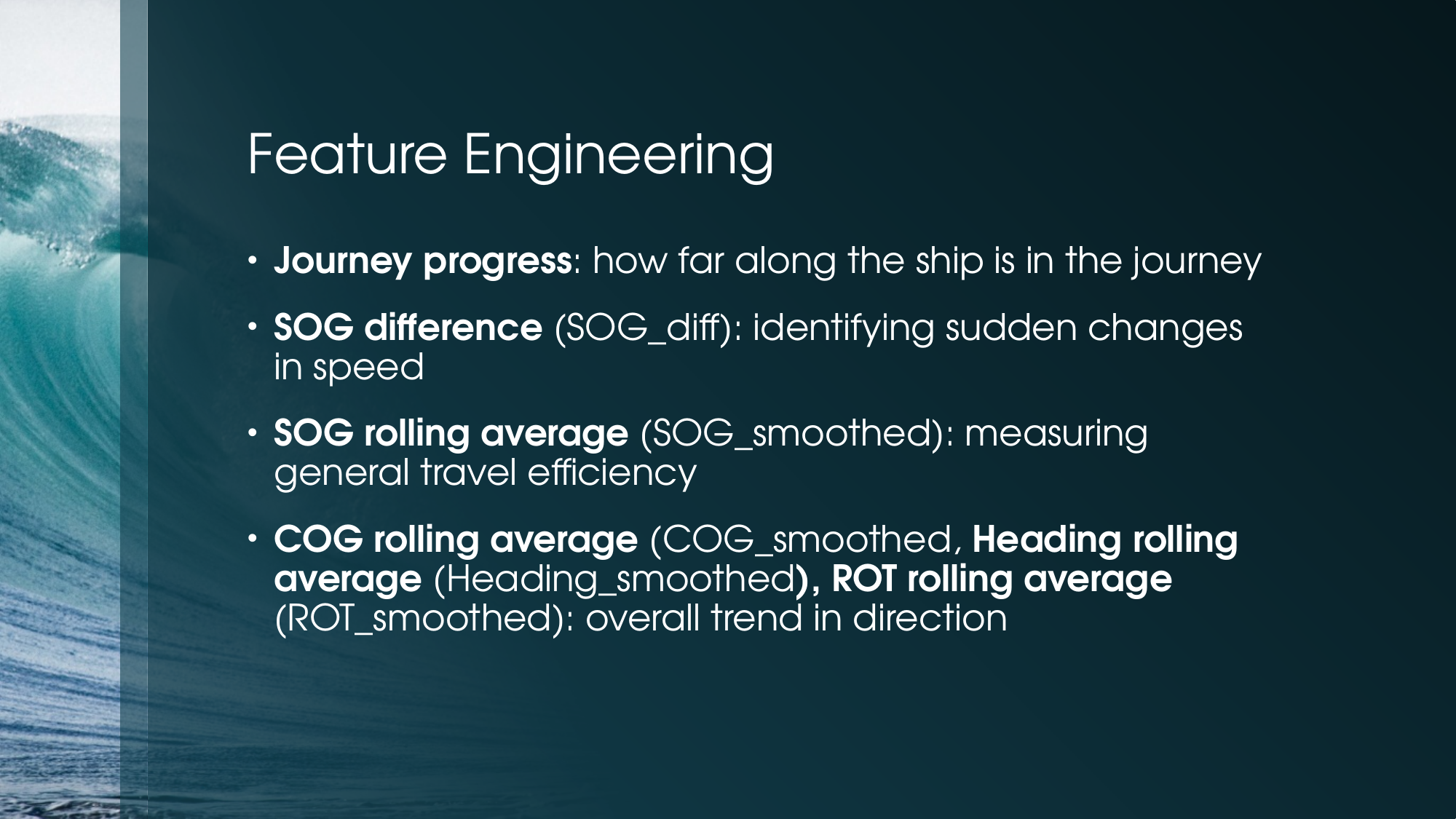

# Feature Engineering
Journey progress: how far along the ship is in the journey
SOG difference (SOG_diff): identifying sudden changes in speed
SOG rolling average (SOG_smoothed): measuring general travel efficiency
COG rolling average (COG_smoothed, Heading rolling average (Heading_smoothed), ROT rolling average (ROT_smoothed): overall trend in direction